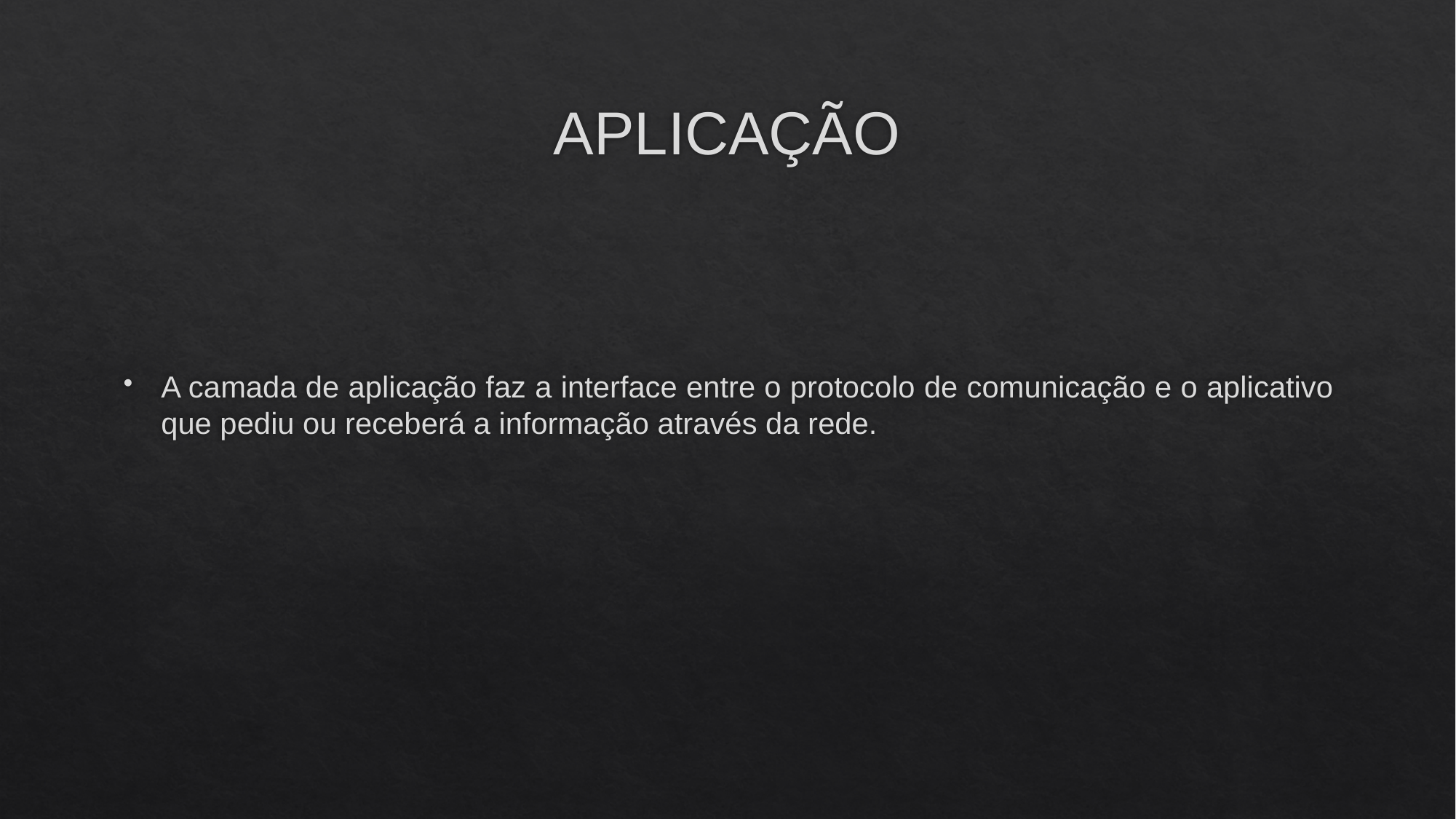

# APLICAÇÃO

A camada de aplicação faz a interface entre o protocolo de comunicação e o aplicativo que pediu ou receberá a informação através da rede.